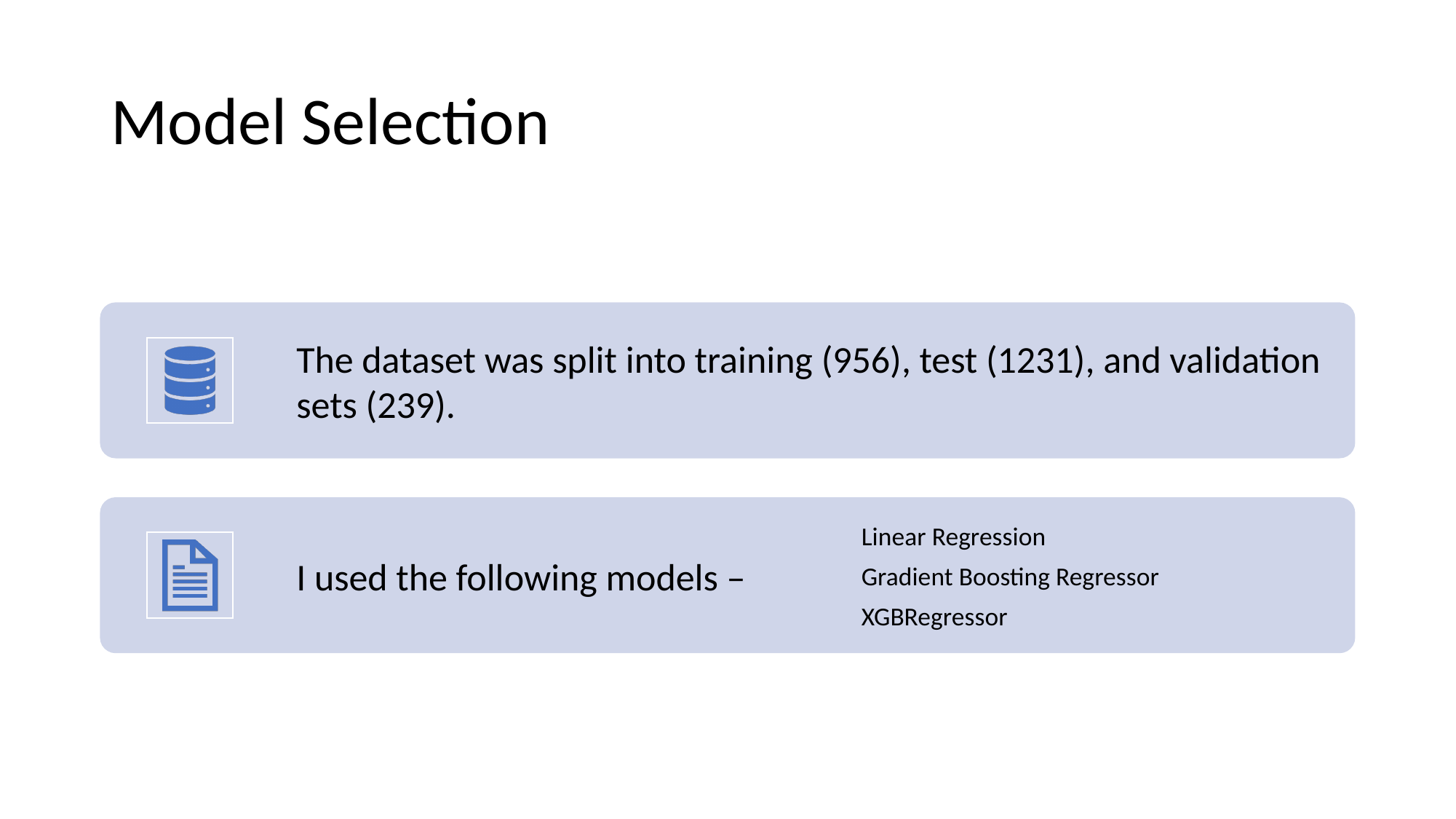

# Model Selection
The dataset was split into training (956), test (1231), and validation sets (239).
I used the following models –
Linear Regression
Gradient Boosting Regressor
XGBRegressor